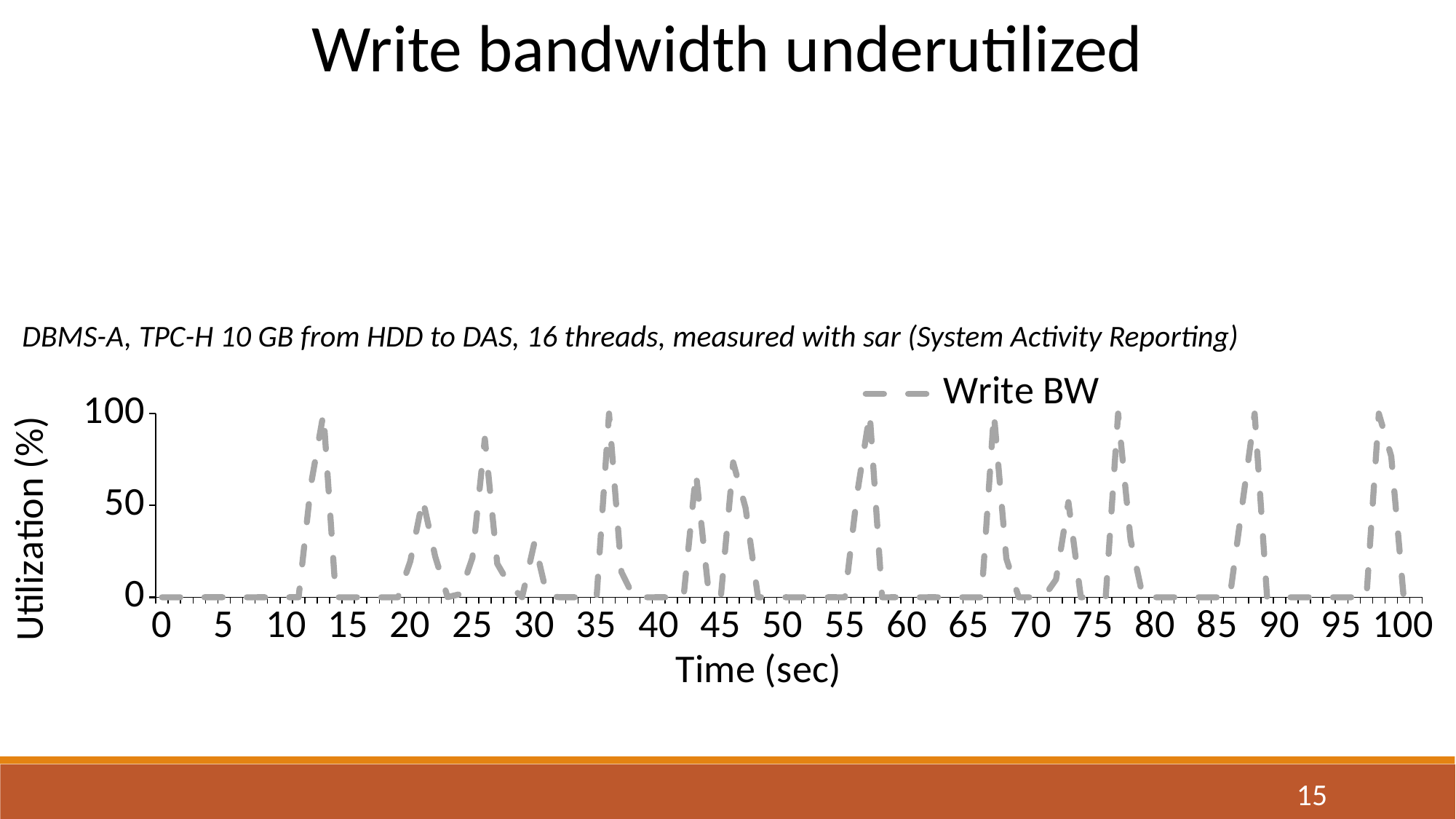

Write bandwidth underutilized
DBMS-A, TPC-H 10 GB from HDD to DAS, 16 threads, measured with sar (System Activity Reporting)

### Chart

| Category | Write BW |
|---|---|
| 0 | 0.0098642578125 |
| 1 | 0.00625 |
| 2 | 0.02327978515625 |
| 3 | 0.0234375 |
| 4 | 0.02565869140625 |
| 5 | 0.023828125 |
| 6 | 0.02327978515625 |
| 7 | 0.020111328124999998 |
| 8 | 0.026953125 |
| 9 | 0.021658203125 |
| 10 | 0.028124999999999997 |
| 11 | 0.023828125 |
| 12 | 61.530859375000006 |
| 13 | 100.0 |
| 14 | 0.014062499999999999 |
| 15 | 0.009375 |
| 16 | 0.006187988281250001 |
| 17 | 0.012626464843749999 |
| 18 | 0.0119892578125 |
| 19 | 0.01314990234375 |
| 20 | 19.6713227539063 |
| 21 | 53.375618652343704 |
| 22 | 22.2648276367187 |
| 23 | 0.10546875 |
| 24 | 1.7148823242187499 |
| 25 | 21.504703613281297 |
| 26 | 86.269732421875 |
| 27 | 18.290325195312498 |
| 28 | 6.609375000000001 |
| 29 | 0.03210107421875 |
| 30 | 30.057779785156203 |
| 31 | 1.0069443359375 |
| 32 | 0.03046875 |
| 33 | 0.026562500000000003 |
| 34 | 0.019337890625 |
| 35 | 0.01696630859375 |
| 36 | 100.0 |
| 37 | 13.7571020507813 |
| 38 | 0.02475244140625 |
| 39 | 0.021875000000000002 |
| 40 | 0.02421875 |
| 41 | 0.026436035156249996 |
| 42 | 0.0116025390625 |
| 43 | 67.7805395507812 |
| 44 | 4.0956440429687495 |
| 45 | 0.0234375 |
| 46 | 73.39046533203121 |
| 47 | 48.587306640625 |
| 48 | 0.027620117187499998 |
| 49 | 0.025275878906249997 |
| 50 | 0.026562500000000003 |
| 51 | 0.02320556640625 |
| 52 | 0.023828125 |
| 53 | 0.040625 |
| 54 | 0.0309404296875 |
| 55 | 0.00625 |
| 56 | 56.953906249999996 |
| 57 | 100.0 |
| 58 | 0.011328125000000001 |
| 59 | 0.0359375 |
| 60 | 0.008593749999999999 |
| 61 | 0.0068935546875 |
| 62 | 0.03196044921875 |
| 63 | 0.019337890625 |
| 64 | 0.009282226562499999 |
| 65 | 0.011442382812499999 |
| 66 | 0.013536621093750001 |
| 67 | 100.0 |
| 68 | 21.069770996093702 |
| 69 | 0.0085087890625 |
| 70 | 0.0086806640625 |
| 71 | 0.012637695312499999 |
| 72 | 9.703515625 |
| 73 | 51.800742675781194 |
| 74 | 0.00919140625 |
| 75 | 0.009075195312500001 |
| 76 | 0.0081220703125 |
| 77 | 100.0 |
| 78 | 31.486791015625 |
| 79 | 0.009282226562499999 |
| 80 | 0.0125 |
| 81 | 0.014552734375000001 |
| 82 | 0.008593749999999999 |
| 83 | 0.026171875 |
| 84 | 0.008593749999999999 |
| 85 | 0.00919140625 |
| 86 | 0.00956640625 |
| 87 | 50.1987934570313 |
| 88 | 100.0 |
| 89 | 0.0125 |
| 90 | 0.008593749999999999 |
| 91 | 0.0112158203125 |
| 92 | 0.010055664062499999 |
| 93 | 0.0106533203125 |
| 94 | 0.009282226562499999 |
| 95 | 0.0125 |
| 96 | 0.010055664062499999 |
| 97 | 0.0098642578125 |
| 98 | 100.0 |
| 99 | 76.6889697265625 |
| 100 | 0.00919140625 |
| 101 | 0.01155908203125 |
15